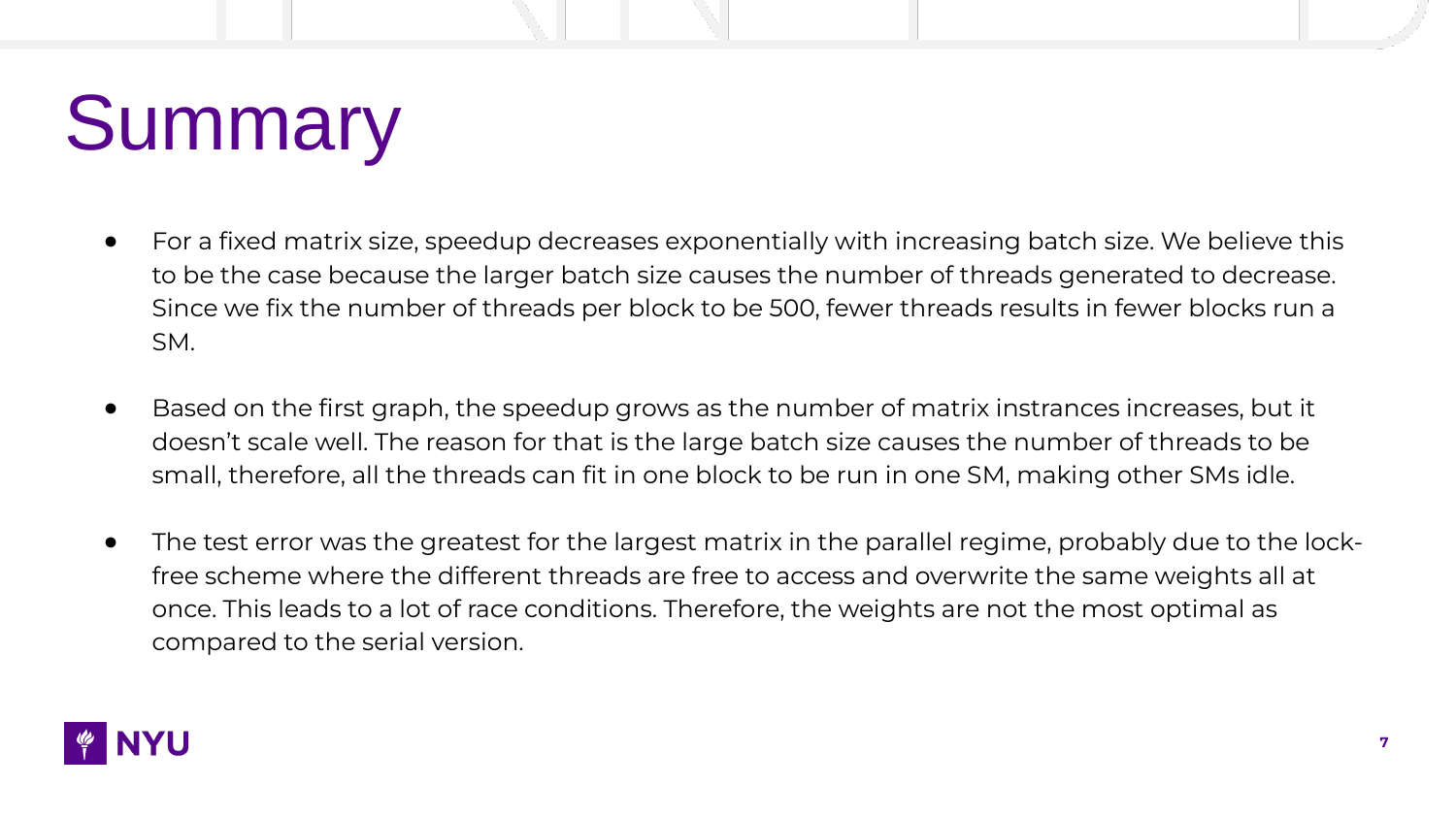

# Summary
For a fixed matrix size, speedup decreases exponentially with increasing batch size. We believe this to be the case because the larger batch size causes the number of threads generated to decrease. Since we fix the number of threads per block to be 500, fewer threads results in fewer blocks run a SM.

Based on the first graph, the speedup grows as the number of matrix instrances increases, but it doesn’t scale well. The reason for that is the large batch size causes the number of threads to be small, therefore, all the threads can fit in one block to be run in one SM, making other SMs idle.

The test error was the greatest for the largest matrix in the parallel regime, probably due to the lock-free scheme where the different threads are free to access and overwrite the same weights all at once. This leads to a lot of race conditions. Therefore, the weights are not the most optimal as compared to the serial version.